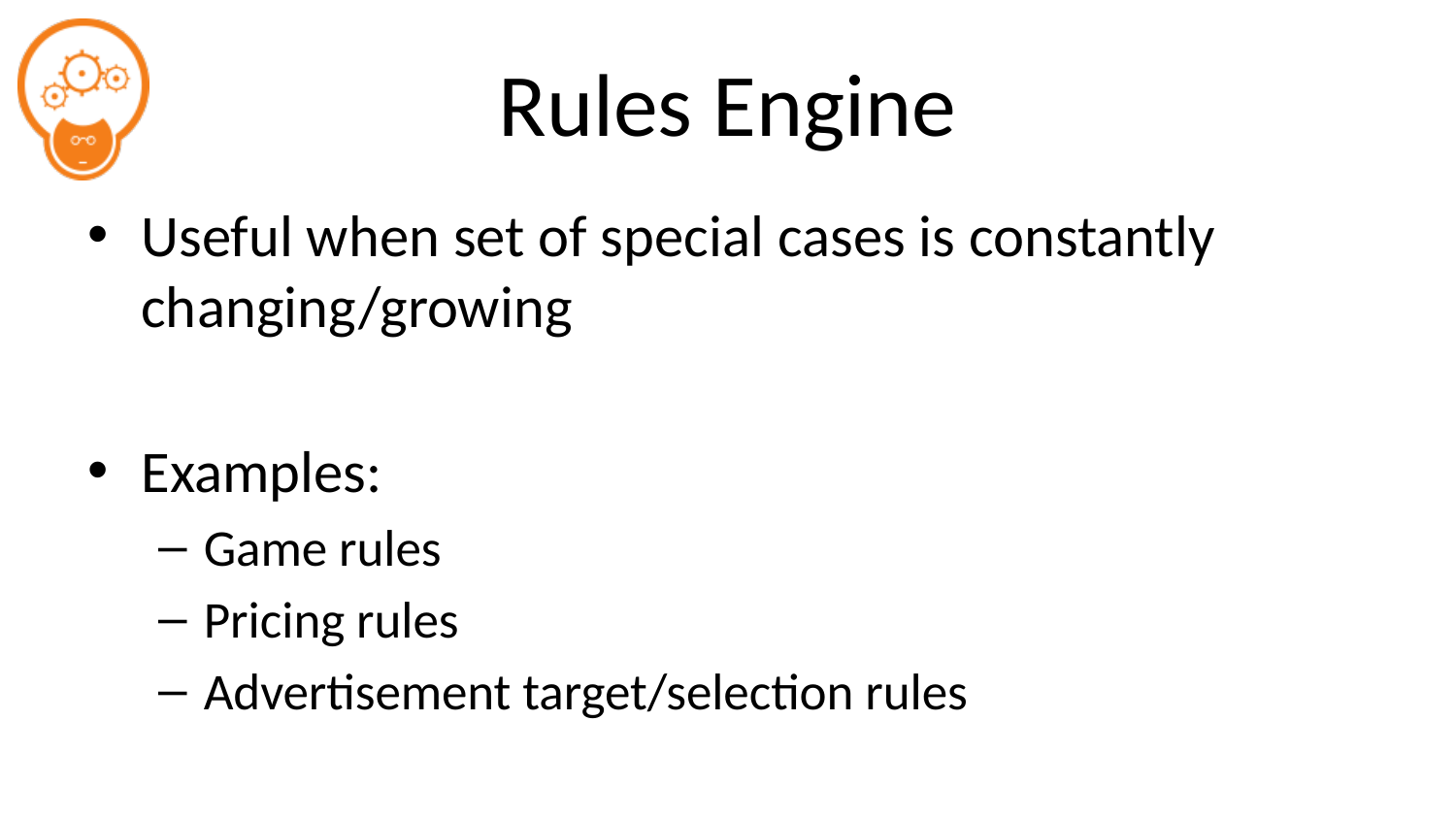

# Rules Engine
Useful when set of special cases is constantly changing/growing

Examples:
Game rules
Pricing rules
Advertisement target/selection rules